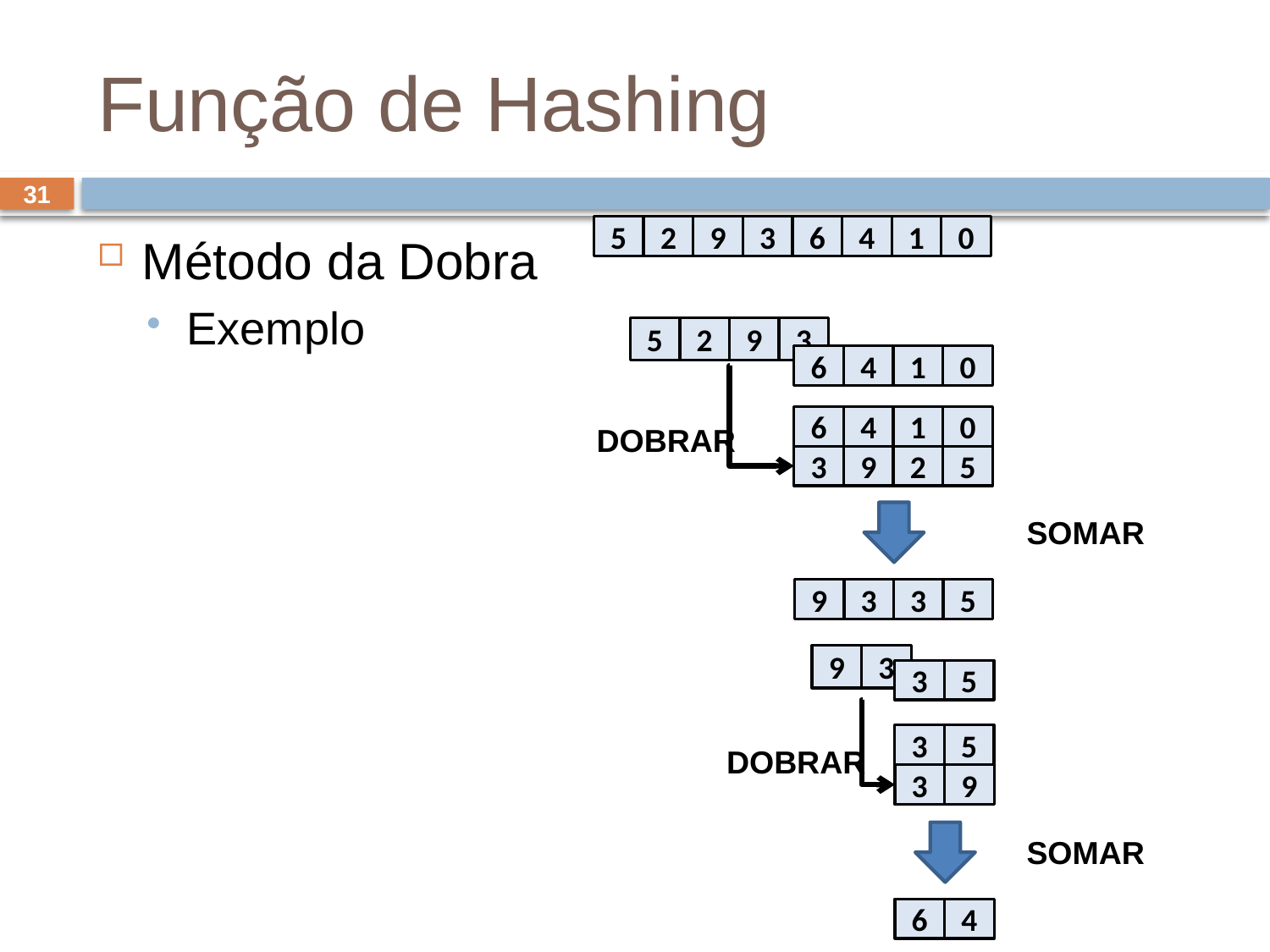

# Função de Hashing
31
5
2
9
3
6
4
1
0
5
2
9
3
6
4
1
0
6
4
1
0
DOBRAR
3
9
2
5

SOMAR
9
3
3
5
9
3
3
5
3
5
DOBRAR
3
9

SOMAR
6
4
Método da Dobra
Exemplo